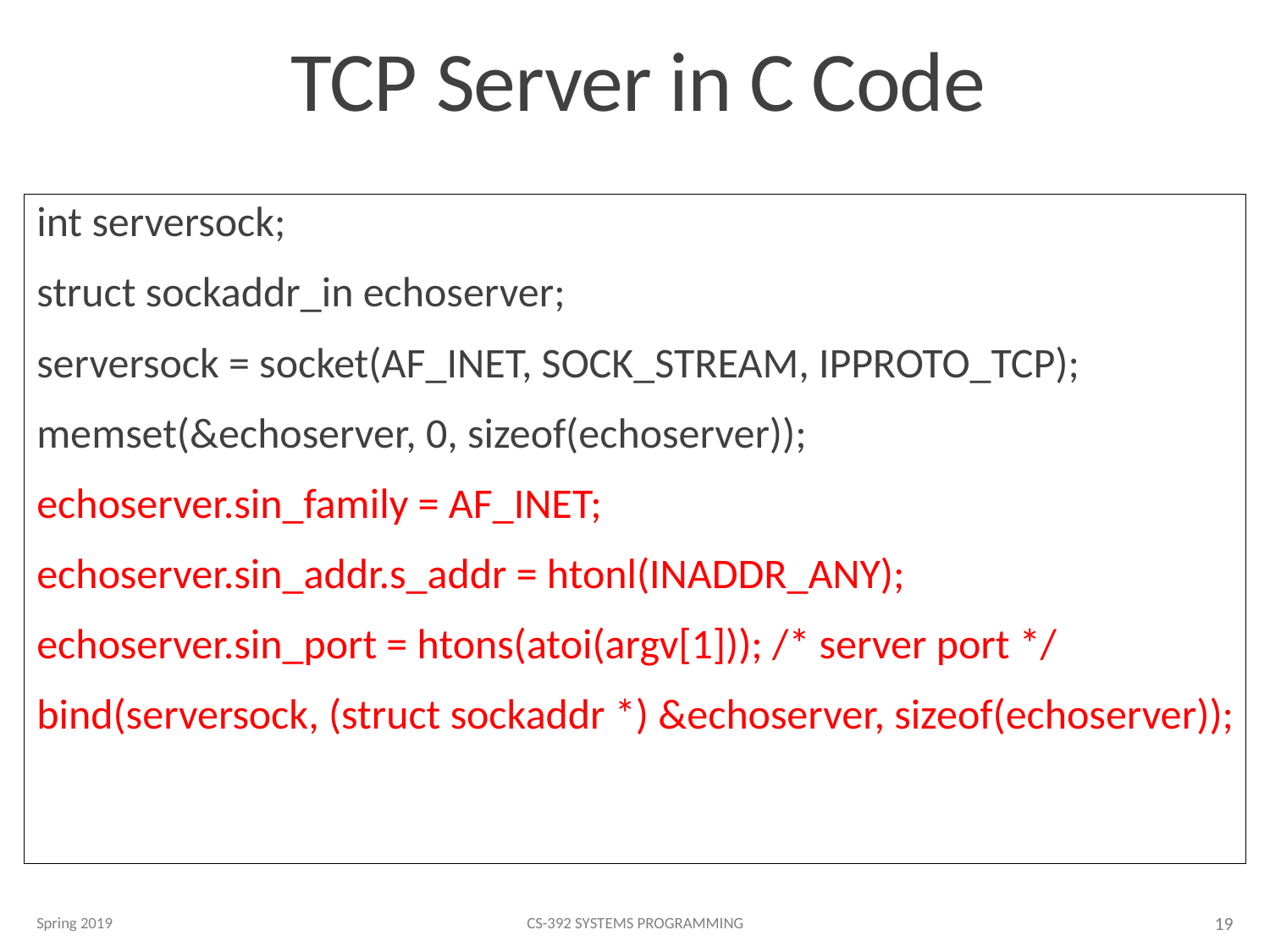

# TCP Server in C Code
int serversock;
struct sockaddr_in echoserver;
serversock = socket(AF_INET, SOCK_STREAM, IPPROTO_TCP);
memset(&echoserver, 0, sizeof(echoserver));
echoserver.sin_family = AF_INET;
echoserver.sin_addr.s_addr = htonl(INADDR_ANY);
echoserver.sin_port = htons(atoi(argv[1])); /* server port */
bind(serversock, (struct sockaddr *) &echoserver, sizeof(echoserver));

Spring 2019
CS-392 Systems Programming
19